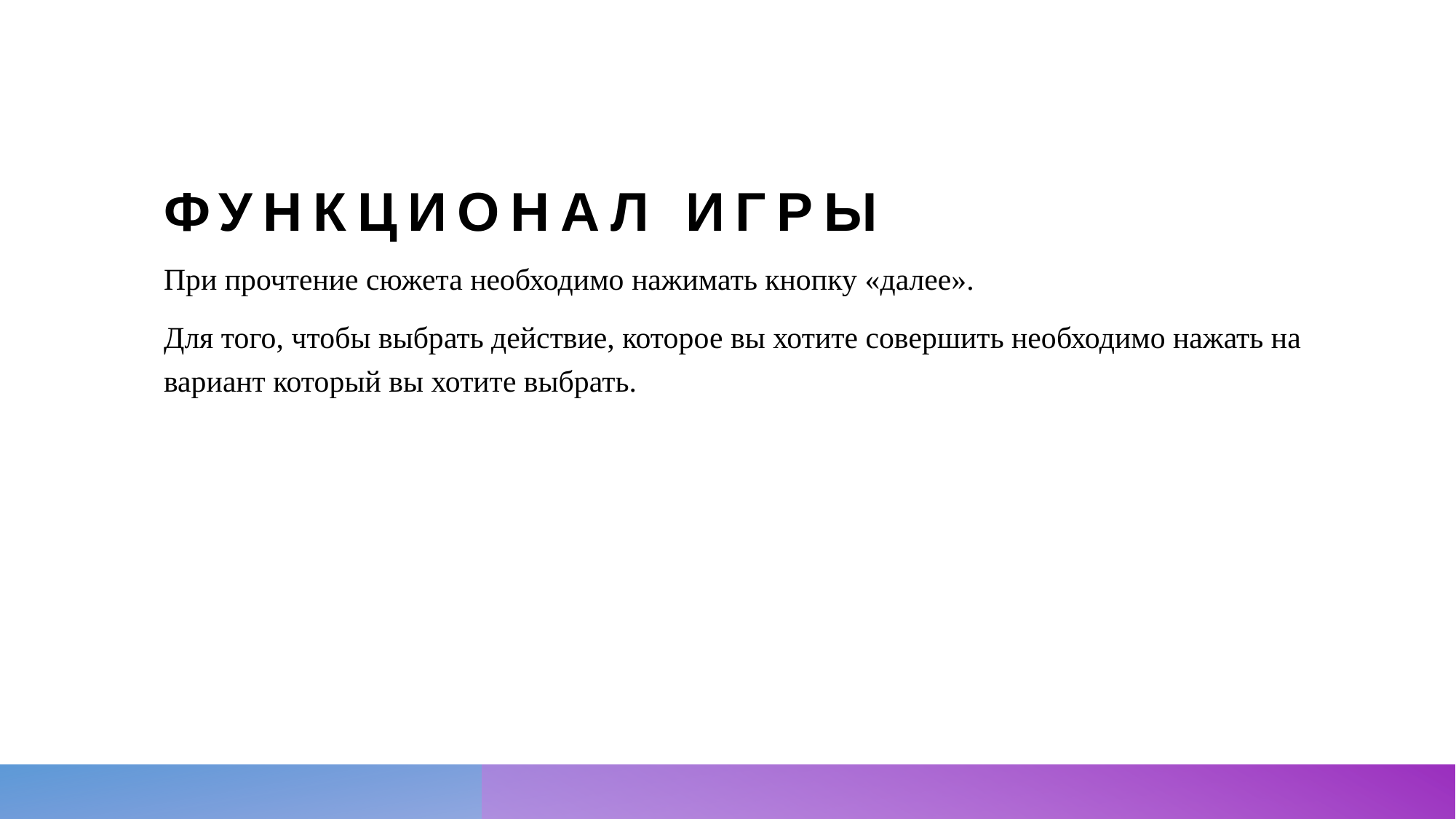

# ФУНКЦИОНАЛ ИГРЫ
При прочтение сюжета необходимо нажимать кнопку «далее».
Для того, чтобы выбрать действие, которое вы хотите совершить необходимо нажать на вариант который вы хотите выбрать.